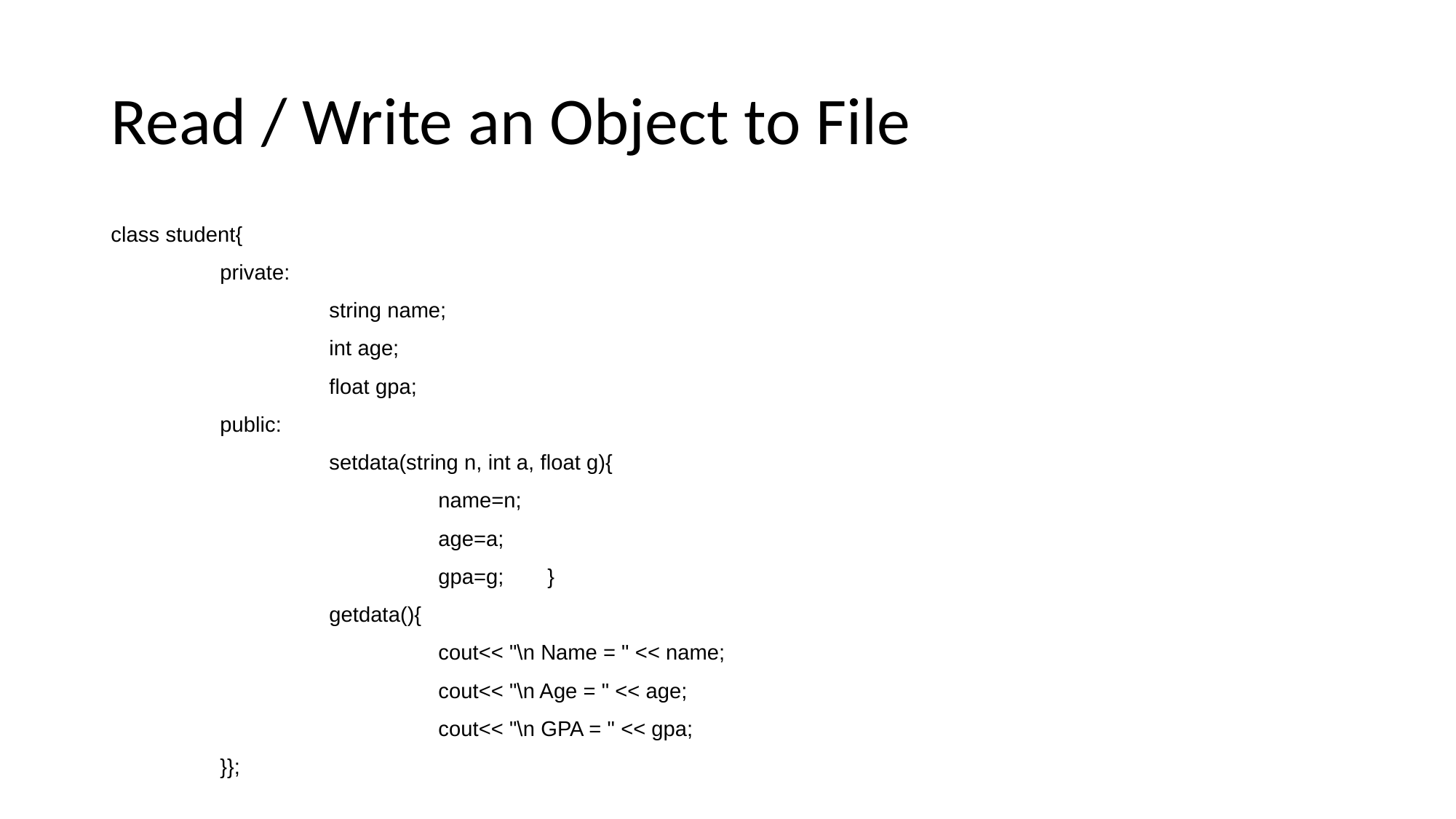

# Read / Write an Object to File
class student{
	private:
		string name;
		int age;
		float gpa;
	public:
		setdata(string n, int a, float g){
			name=n;
			age=a;
			gpa=g;	}
		getdata(){
			cout<< "\n Name = " << name;
			cout<< "\n Age = " << age;
			cout<< "\n GPA = " << gpa;
	}};